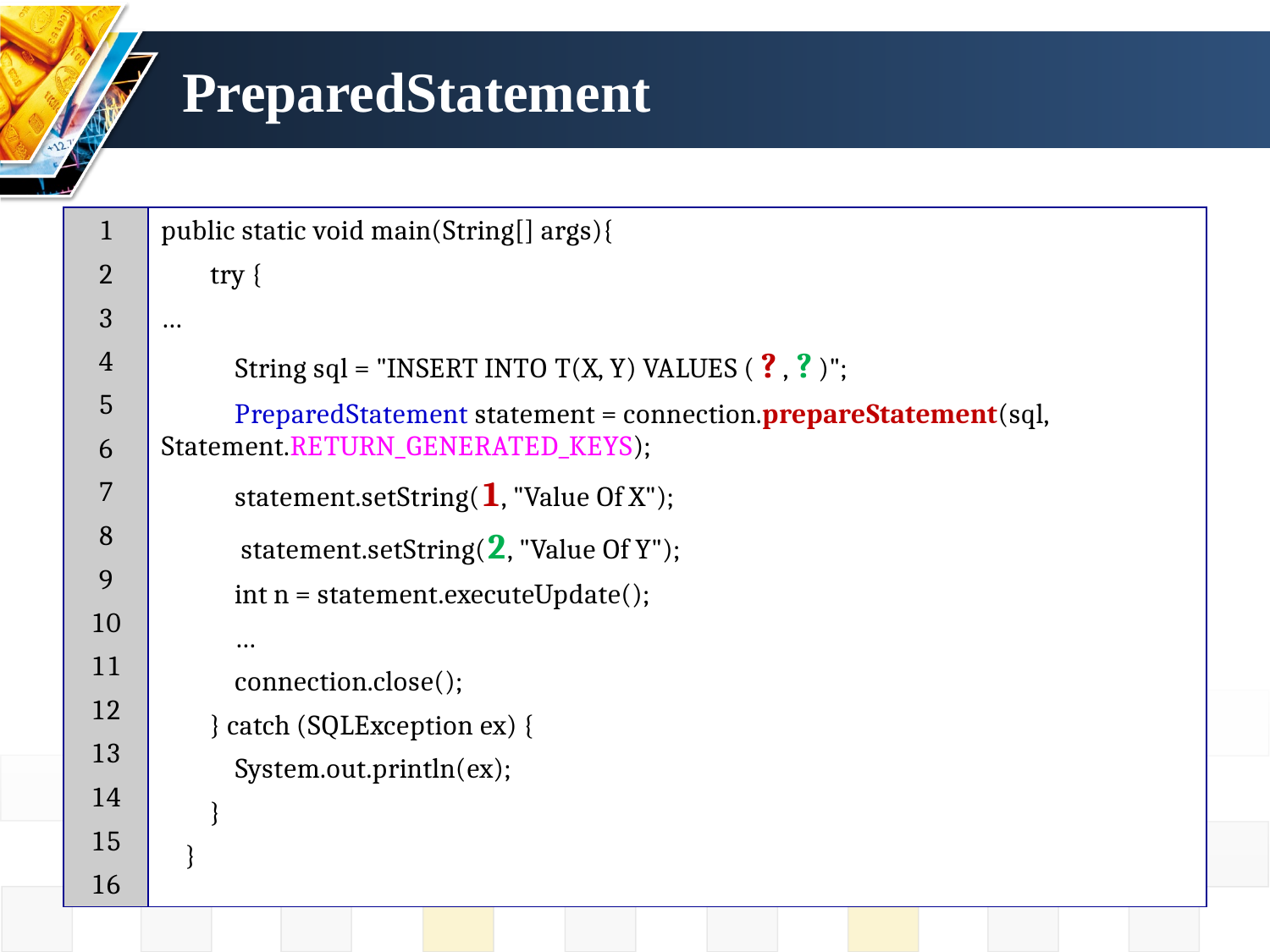

# PreparedStatement
| 1 2 3 4 5 6 7 8 9 10 11 12 13 14 15 16 | public static void main(String[] args){ try { … String sql = "INSERT INTO T(X, Y) VALUES ( ? , ? )"; PreparedStatement statement = connection.prepareStatement(sql, Statement.RETURN\_GENERATED\_KEYS); statement.setString(1, "Value Of X"); statement.setString(2, "Value Of Y"); int n = statement.executeUpdate(); … connection.close(); } catch (SQLException ex) { System.out.println(ex); } } |
| --- | --- |